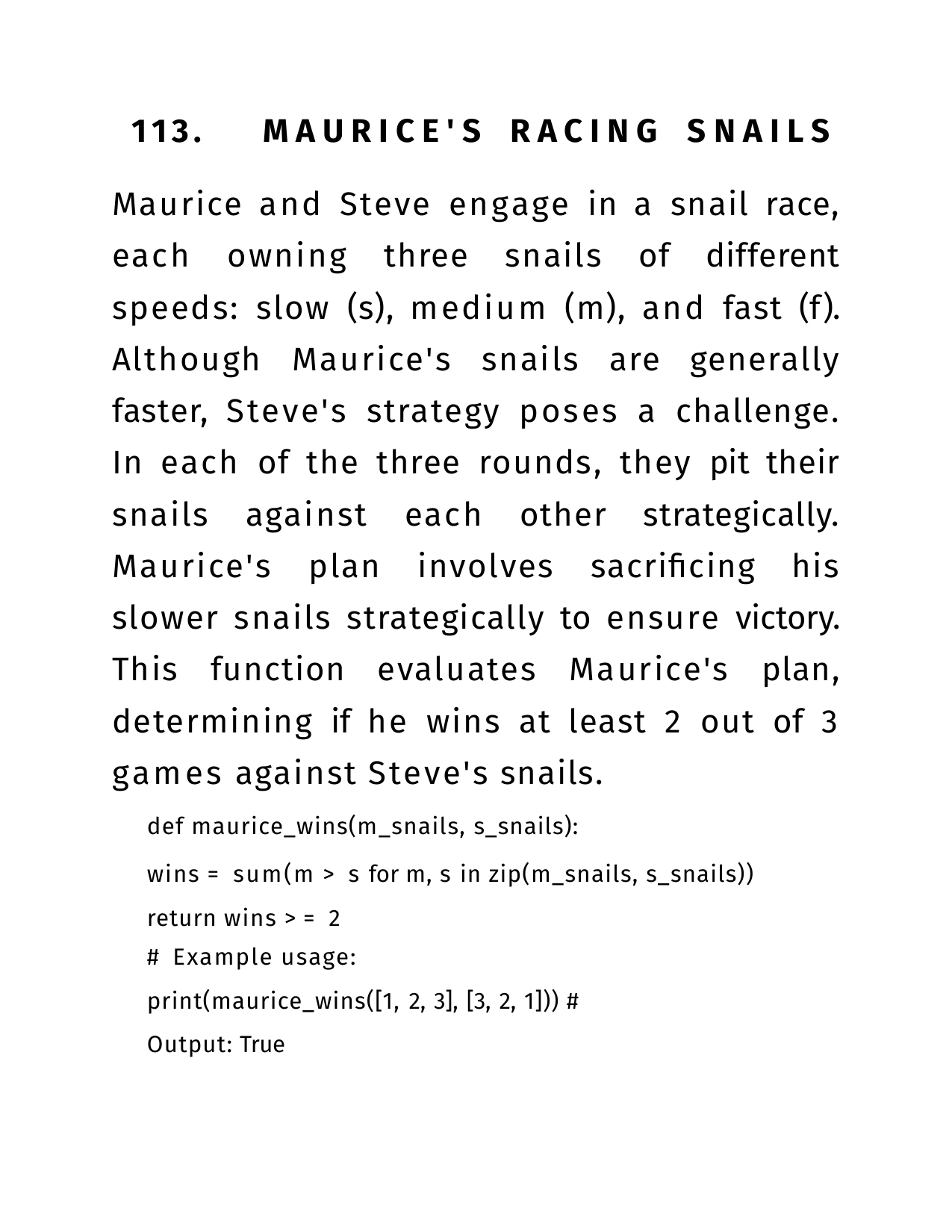

113.	MAURICE'S	RACING	SNAILS
Maurice and Steve engage in a snail race, each  owning  three  snails  of  different speeds: slow (s), medium (m), and fast (f). Although  Maurice's  snails  are  generally faster, Steve's strategy poses a challenge. In each of the three rounds, they pit their snails  against  each  other  strategically. Maurice's   plan   involves   sacrificing   his slower snails strategically to ensure victory. This  function  evaluates  Maurice's  plan, determining if he wins at least 2 out of 3 games against Steve's snails.
def maurice_wins(m_snails, s_snails):
wins = sum(m > s for m, s in zip(m_snails, s_snails)) return wins >= 2
# Example usage:
print(maurice_wins([1, 2, 3], [3, 2, 1])) # Output: True